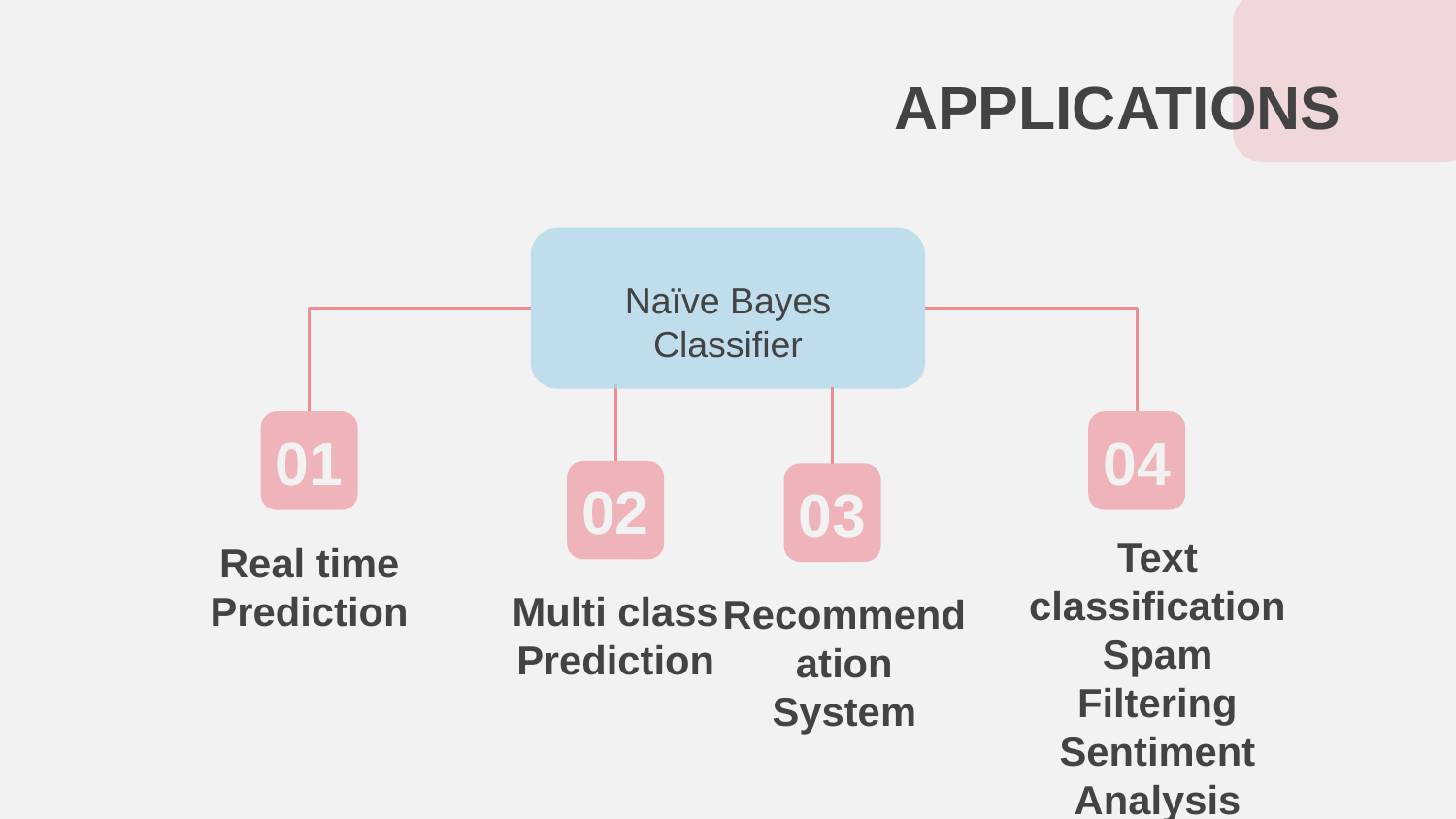

# APPLICATIONS

Naïve Bayes Classifier

01
04

02
03
Text classification Spam Filtering Sentiment Analysis
Real time Prediction
Multi class Prediction
Recommendation System